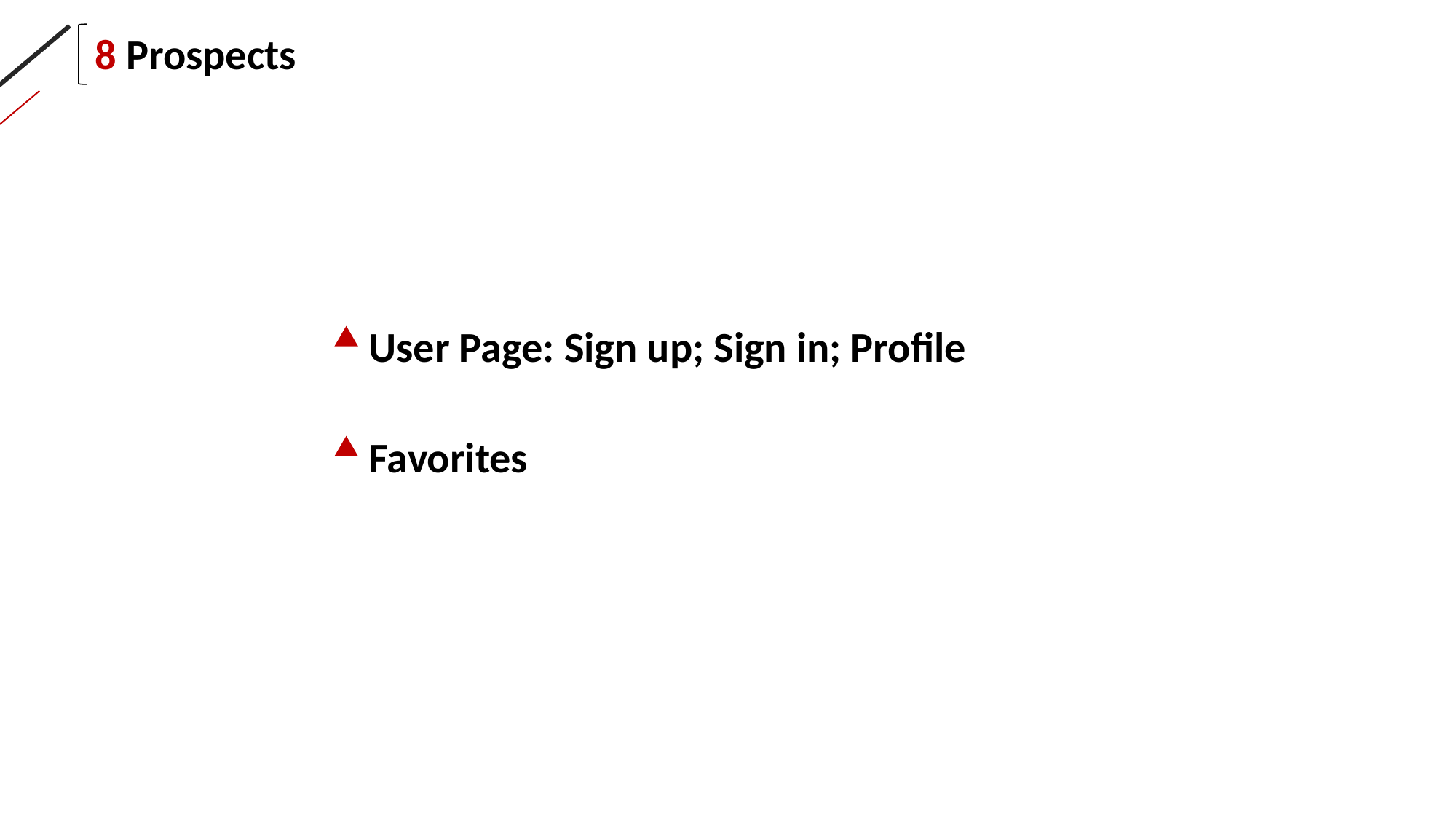

8 Prospects

User Page: Sign up; Sign in; Profile

Favorites